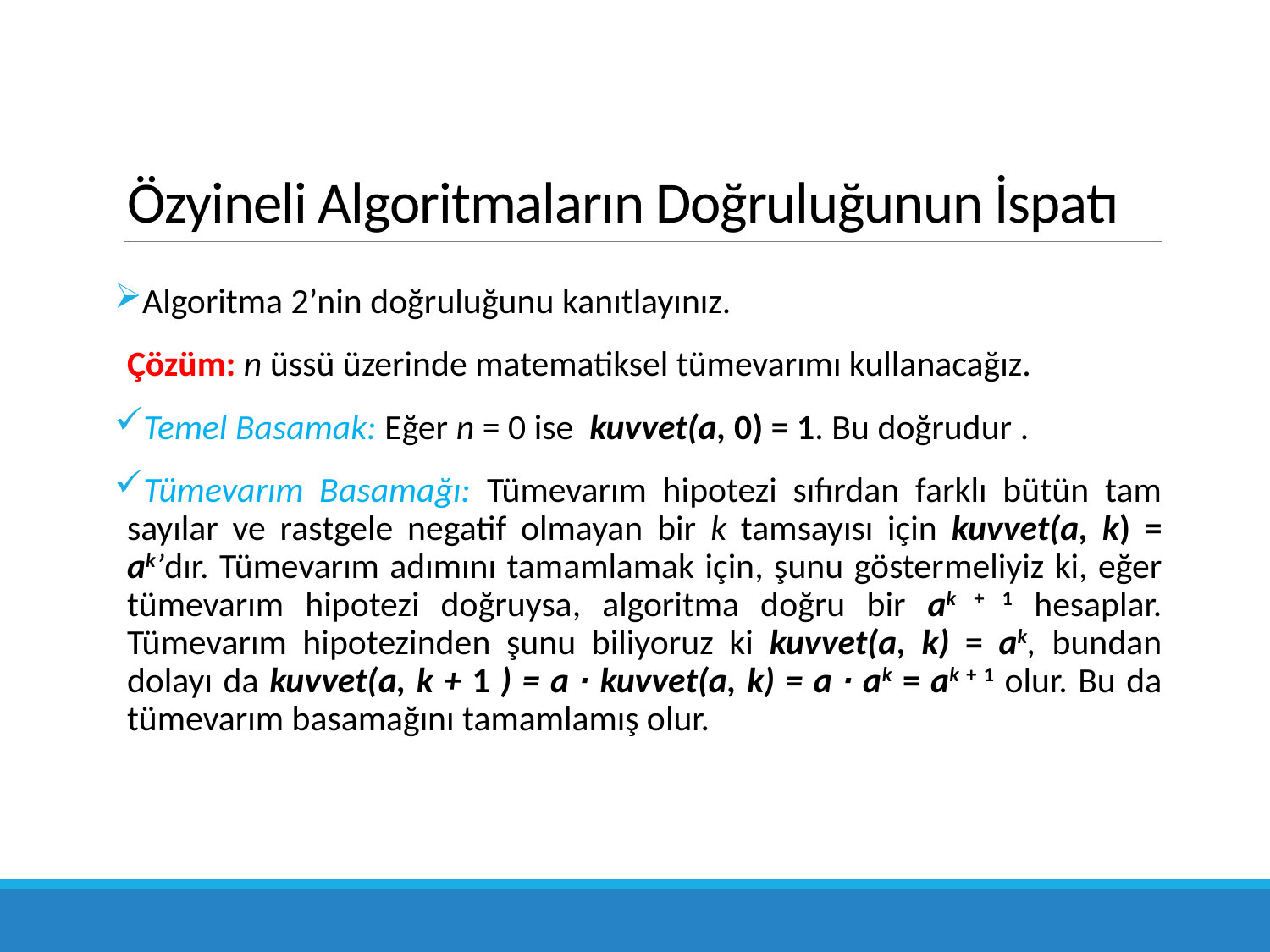

# Özyineli Algoritmaların Doğruluğunun İspatı
Algoritma 2’nin doğruluğunu kanıtlayınız.
Çözüm: n üssü üzerinde matematiksel tümevarımı kullanacağız.
Temel Basamak: Eğer n = 0 ise  kuvvet(a, 0) = 1. Bu doğrudur .
Tümevarım Basamağı: Tümevarım hipotezi sıfırdan farklı bütün tam sayılar ve rastgele negatif olmayan bir k tamsayısı için kuvvet(a, k) = ak’dır. Tümevarım adımını tamamlamak için, şunu göster­meliyiz ki, eğer tümevarım hipotezi doğruysa, algoritma doğru bir ak + 1 hesaplar. Tümevarım hipotezinden şunu biliyoruz ki kuvvet(a, k) = ak, bundan dolayı da kuvvet(a, k + 1 ) = a ∙ kuvvet(a, k) = a ∙ ak = ak + 1 olur. Bu da tümevarım basamağını tamamlamış olur.